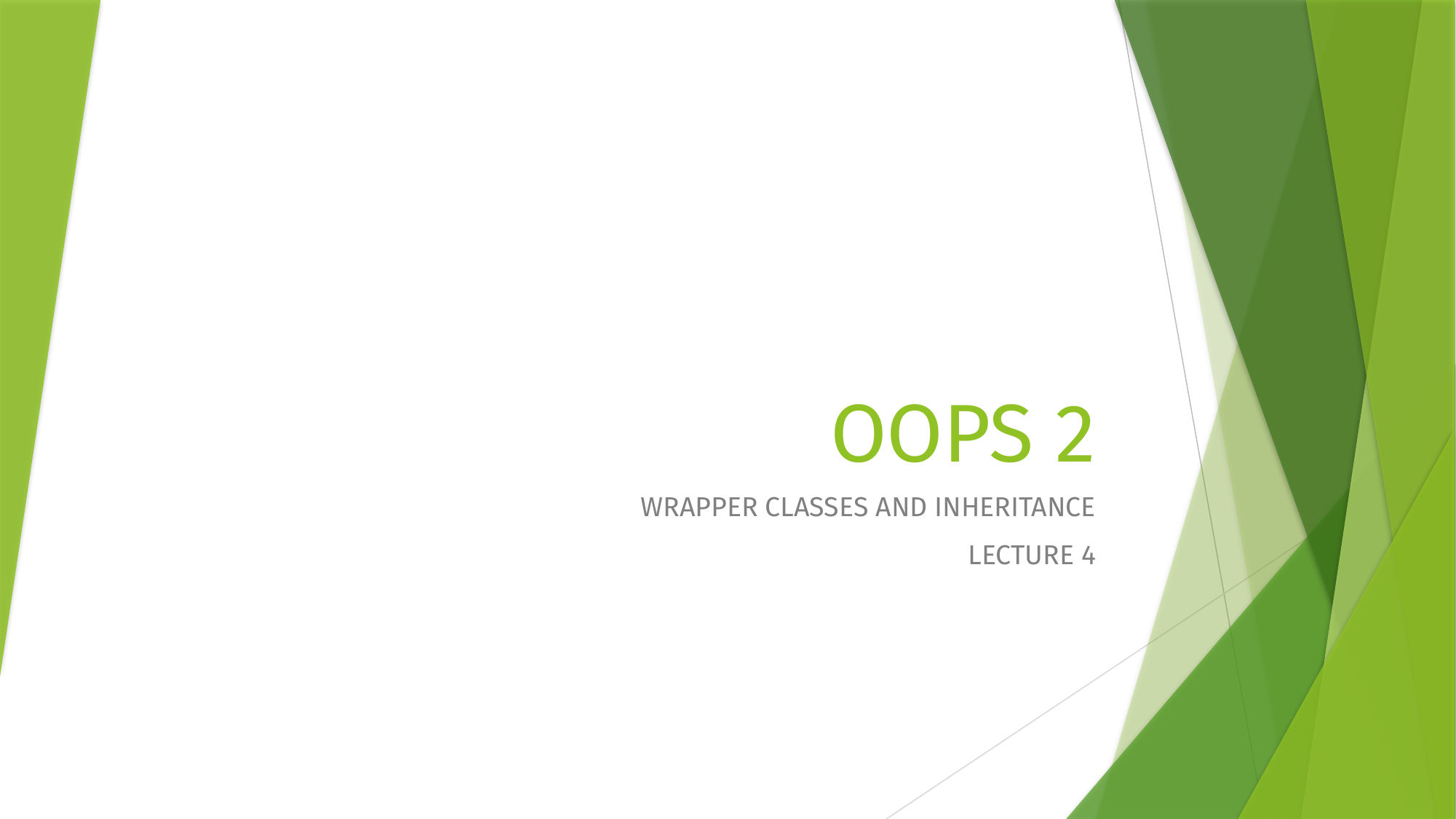

# OOPS 2
WRAPPER CLASSES AND INHERITANCE
LECTURE 4